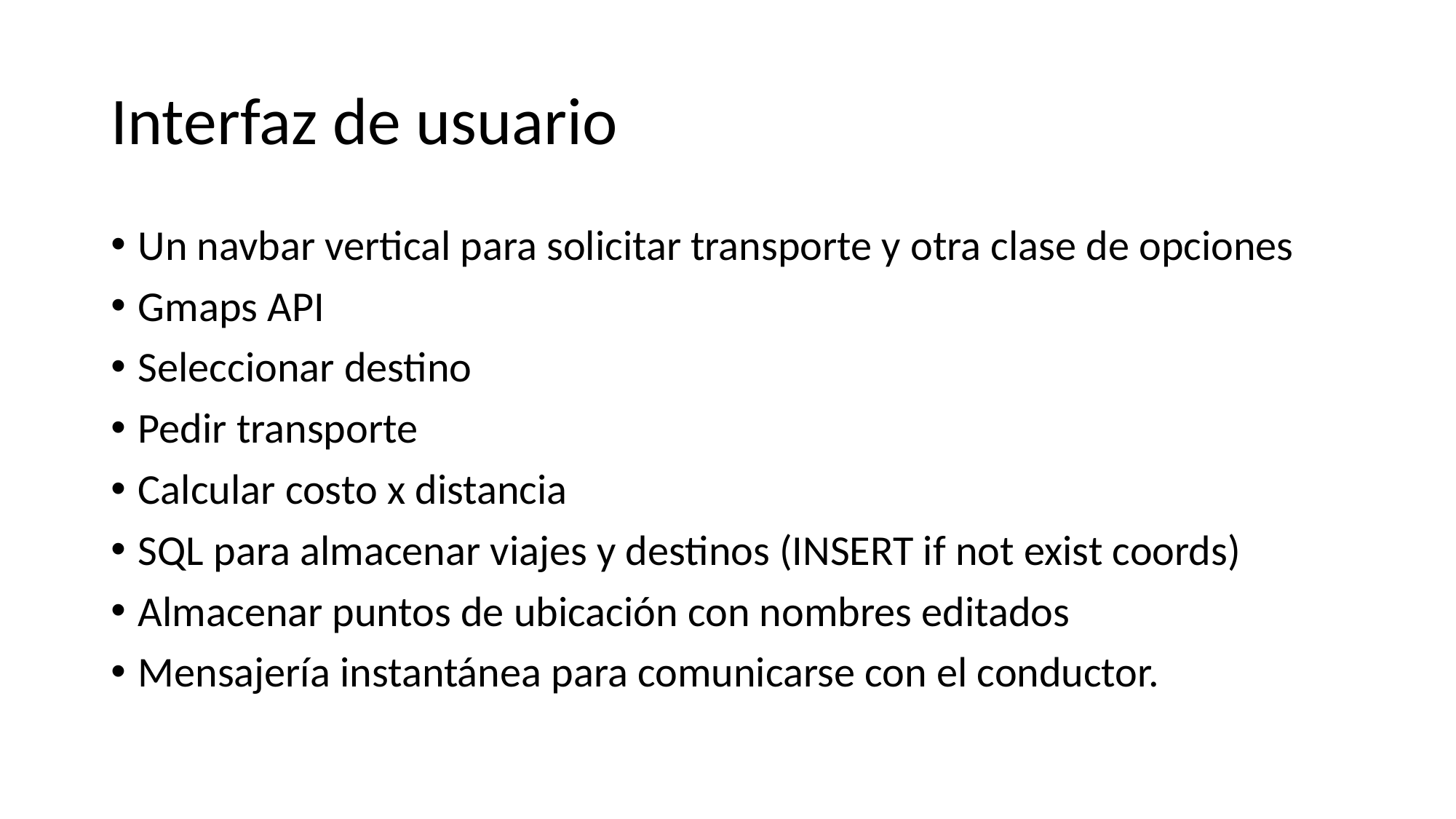

# Interfaz de usuario
Un navbar vertical para solicitar transporte y otra clase de opciones
Gmaps API
Seleccionar destino
Pedir transporte
Calcular costo x distancia
SQL para almacenar viajes y destinos (INSERT if not exist coords)
Almacenar puntos de ubicación con nombres editados
Mensajería instantánea para comunicarse con el conductor.